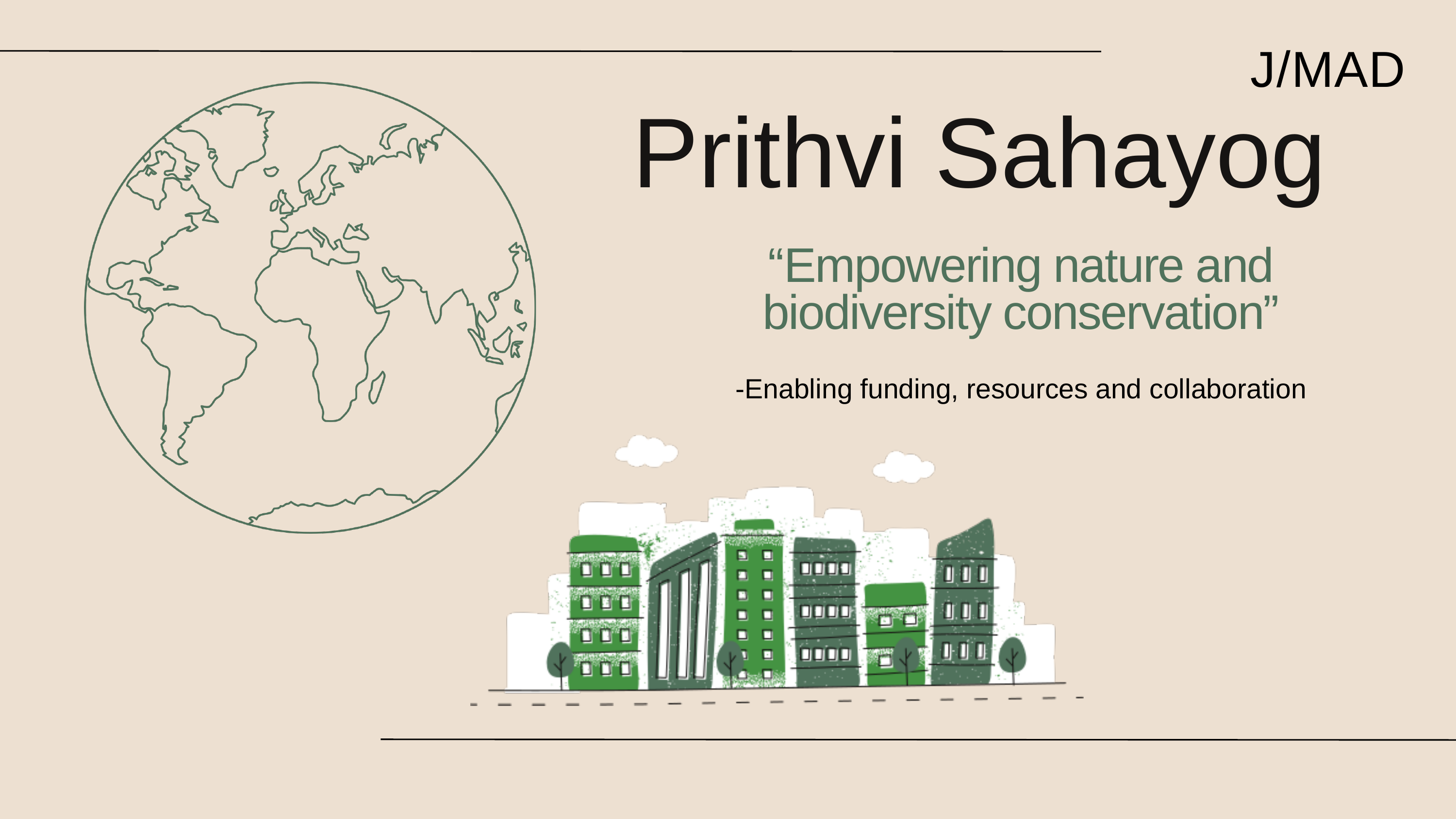

J/MAD

Prithvi Sahayog
“Empowering nature and
biodiversity conservation”

-Enabling funding, resources and collaboration